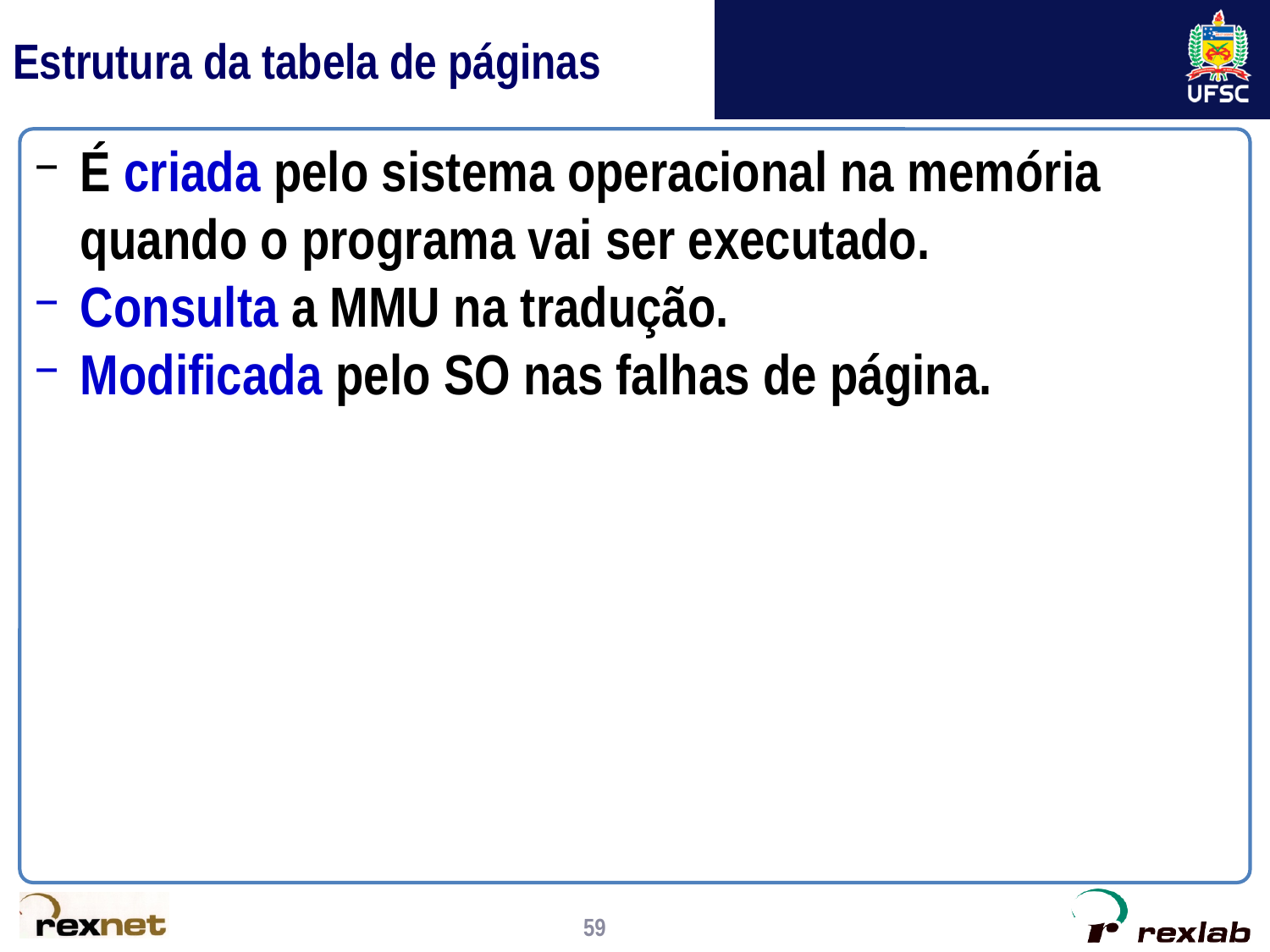

# Estrutura da tabela de páginas
É criada pelo sistema operacional na memória quando o programa vai ser executado.
Consulta a MMU na tradução.
Modificada pelo SO nas falhas de página.
59